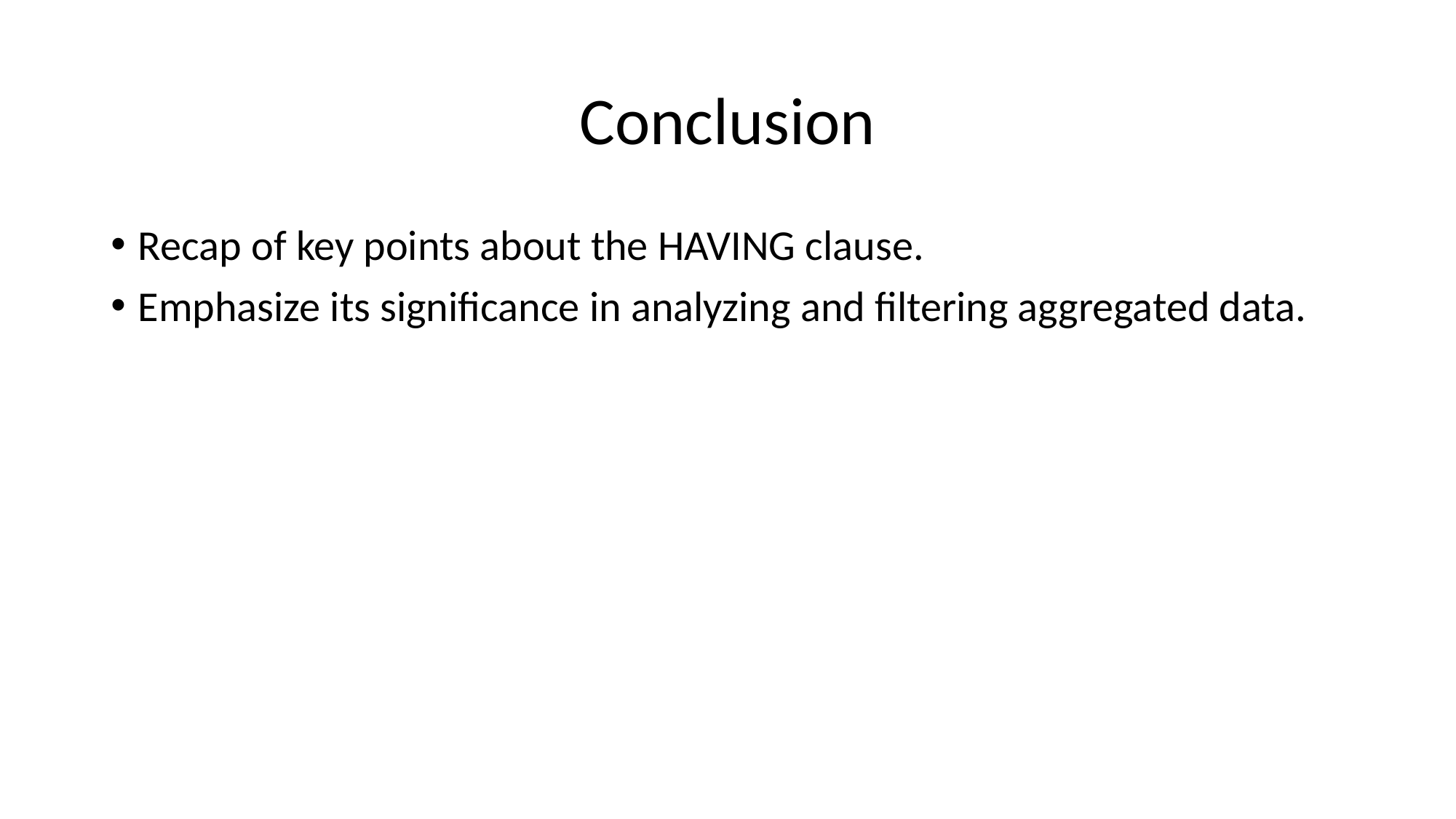

# Conclusion
Recap of key points about the HAVING clause.
Emphasize its significance in analyzing and filtering aggregated data.